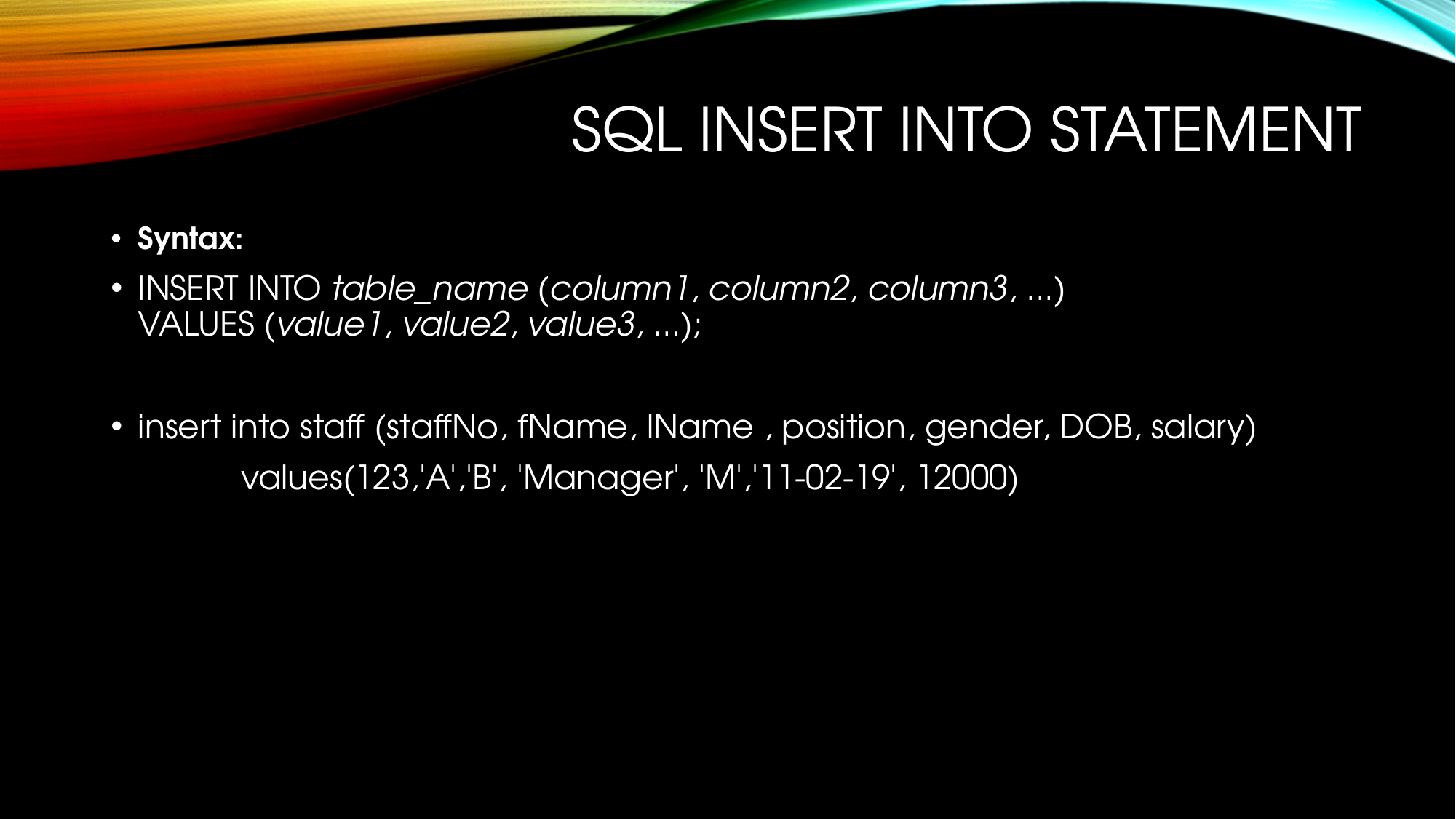

# SQL INSERT INTO Statement
Syntax:
INSERT INTO table_name (column1, column2, column3, ...)
VALUES (value1, value2, value3, ...);

insert into staff (staffNo, fName, lName , position, gender, DOB, salary)
              values(123,'A','B', 'Manager', 'M','11-02-19', 12000)